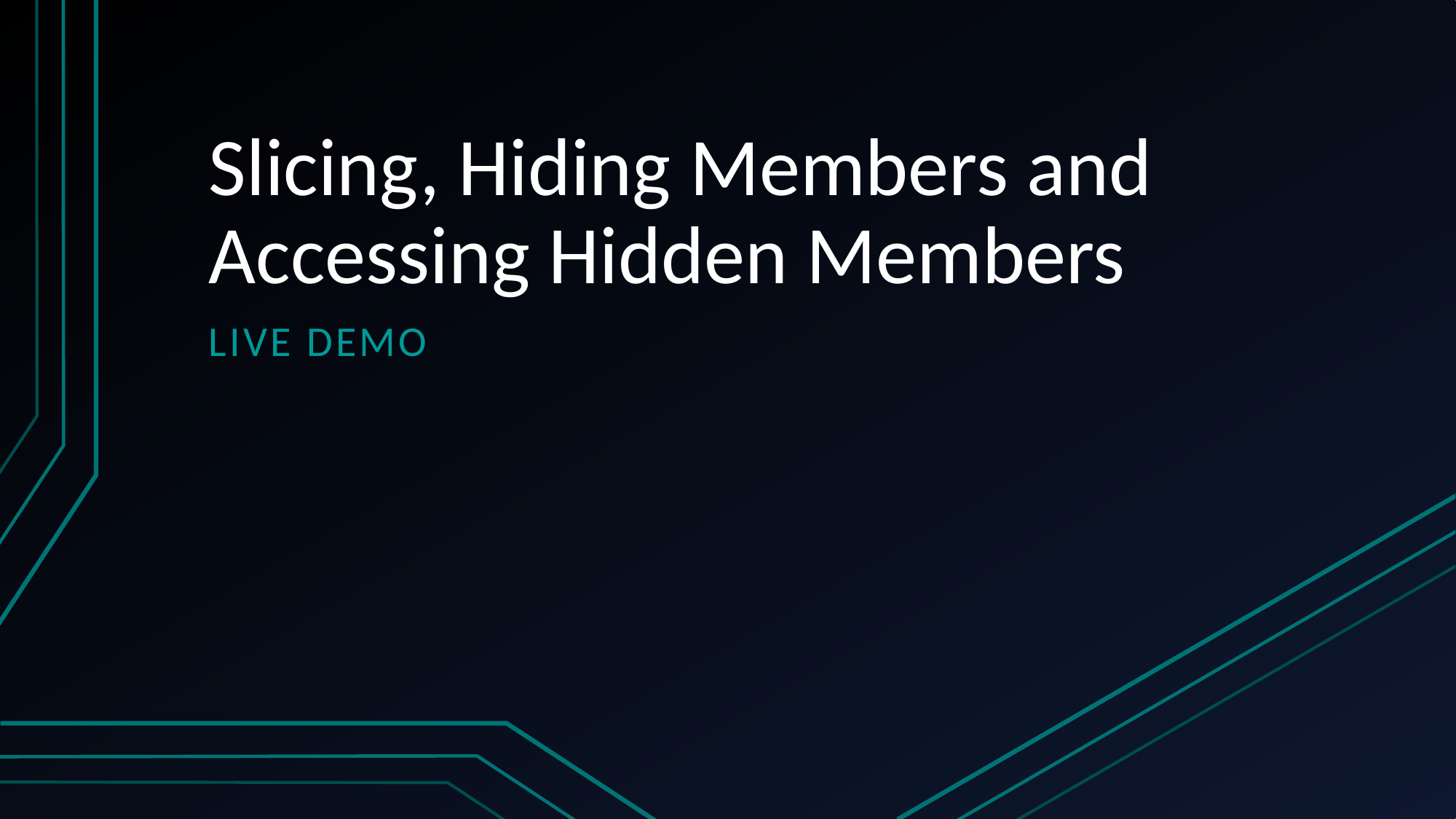

# Slicing, Hiding Members and Accessing Hidden Members
Live Demo